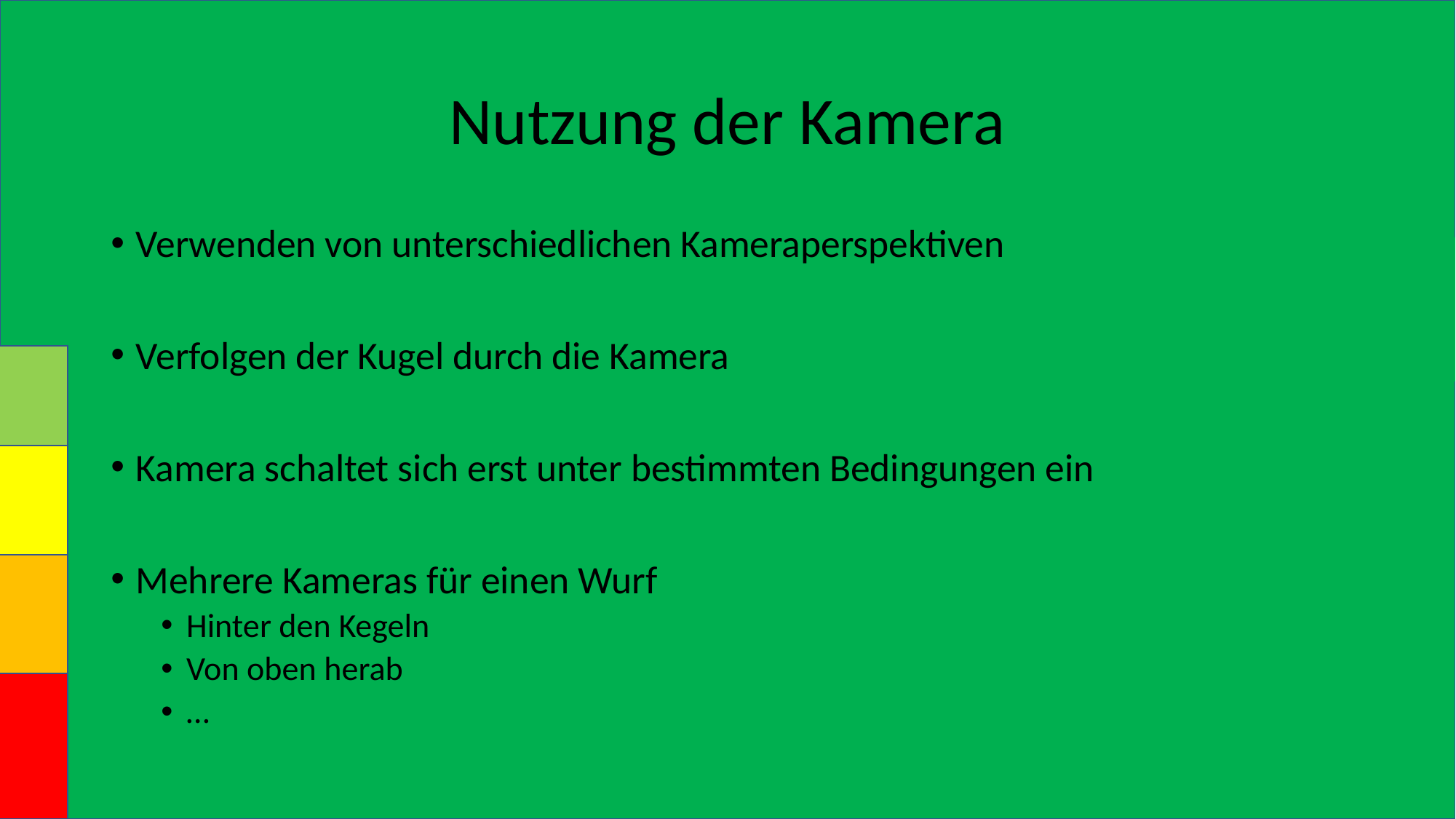

# Nutzung der Kamera
Verwenden von unterschiedlichen Kameraperspektiven

Verfolgen der Kugel durch die Kamera

Kamera schaltet sich erst unter bestimmten Bedingungen ein

Mehrere Kameras für einen Wurf
Hinter den Kegeln
Von oben herab
…